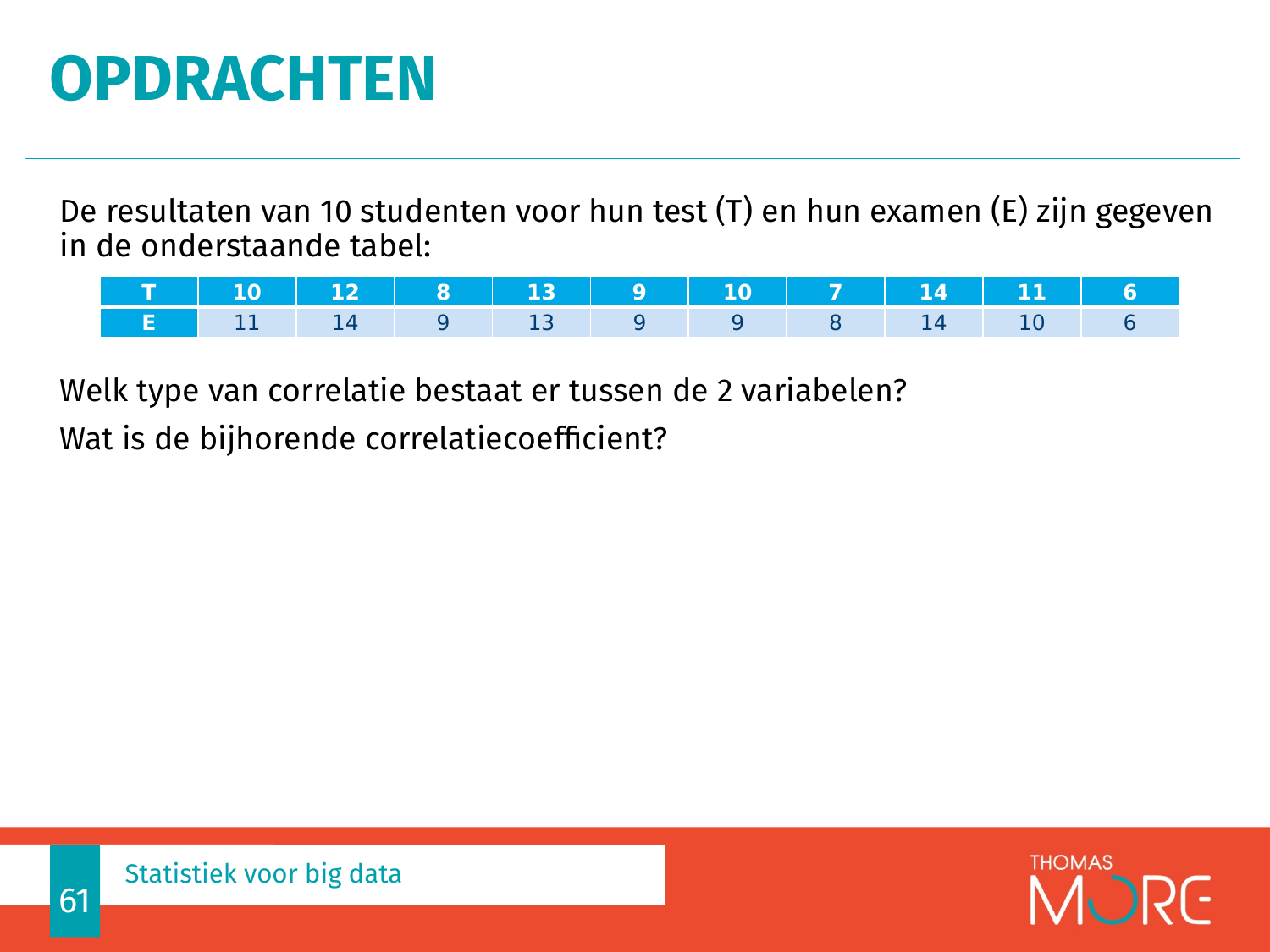

# opdrachten
De resultaten van 10 studenten voor hun test (T) en hun examen (E) zijn gegeven in de onderstaande tabel:

Welk type van correlatie bestaat er tussen de 2 variabelen?
Wat is de bijhorende correlatiecoefficient?

| T | 10 | 12 | 8 | 13 | 9 | 10 | 7 | 14 | 11 | 6 |
| --- | --- | --- | --- | --- | --- | --- | --- | --- | --- | --- |
| E | 11 | 14 | 9 | 13 | 9 | 9 | 8 | 14 | 10 | 6 |
61
Statistiek voor big data